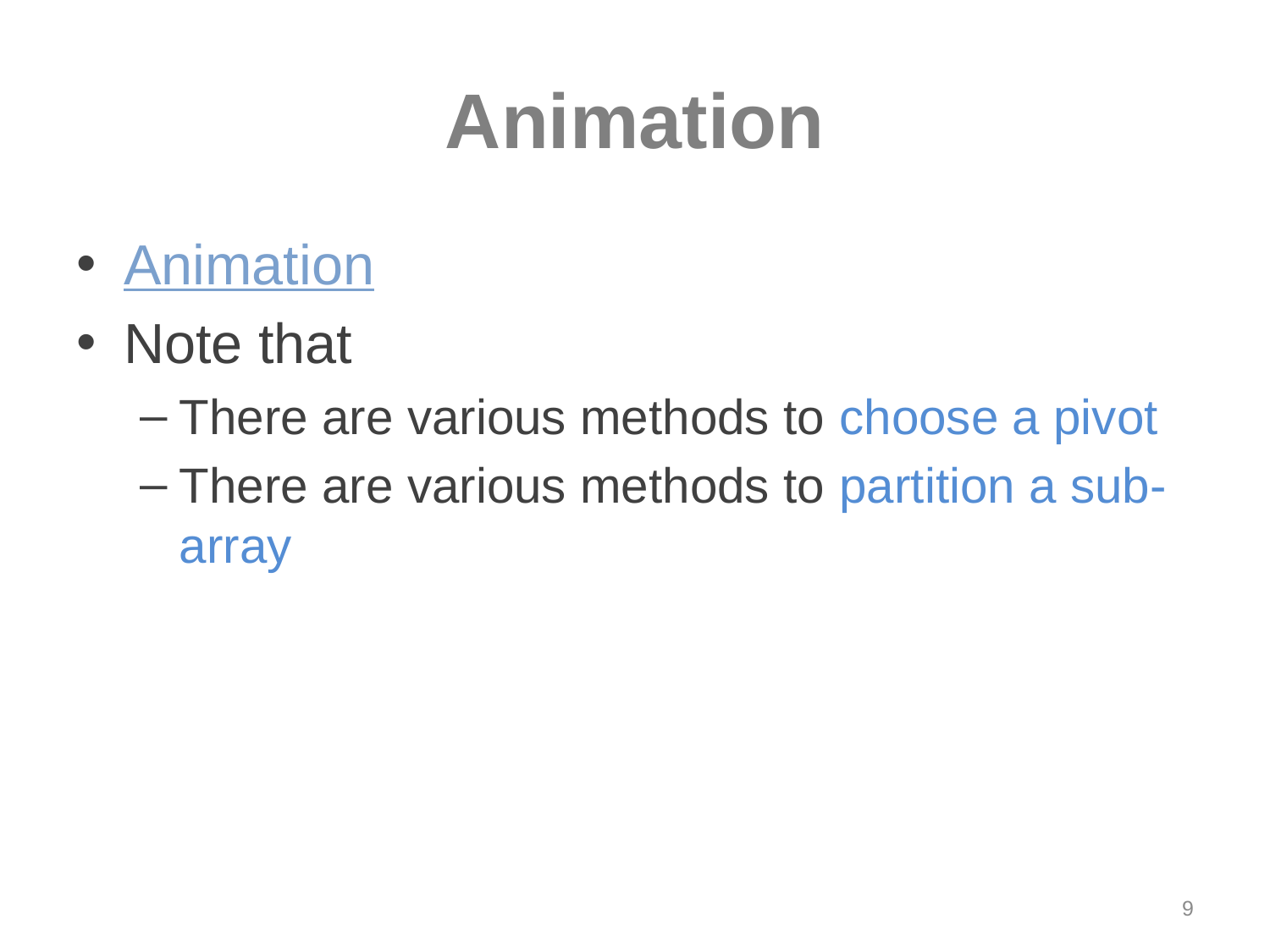

# Animation
Animation
Note that
There are various methods to choose a pivot
There are various methods to partition a sub-array
9